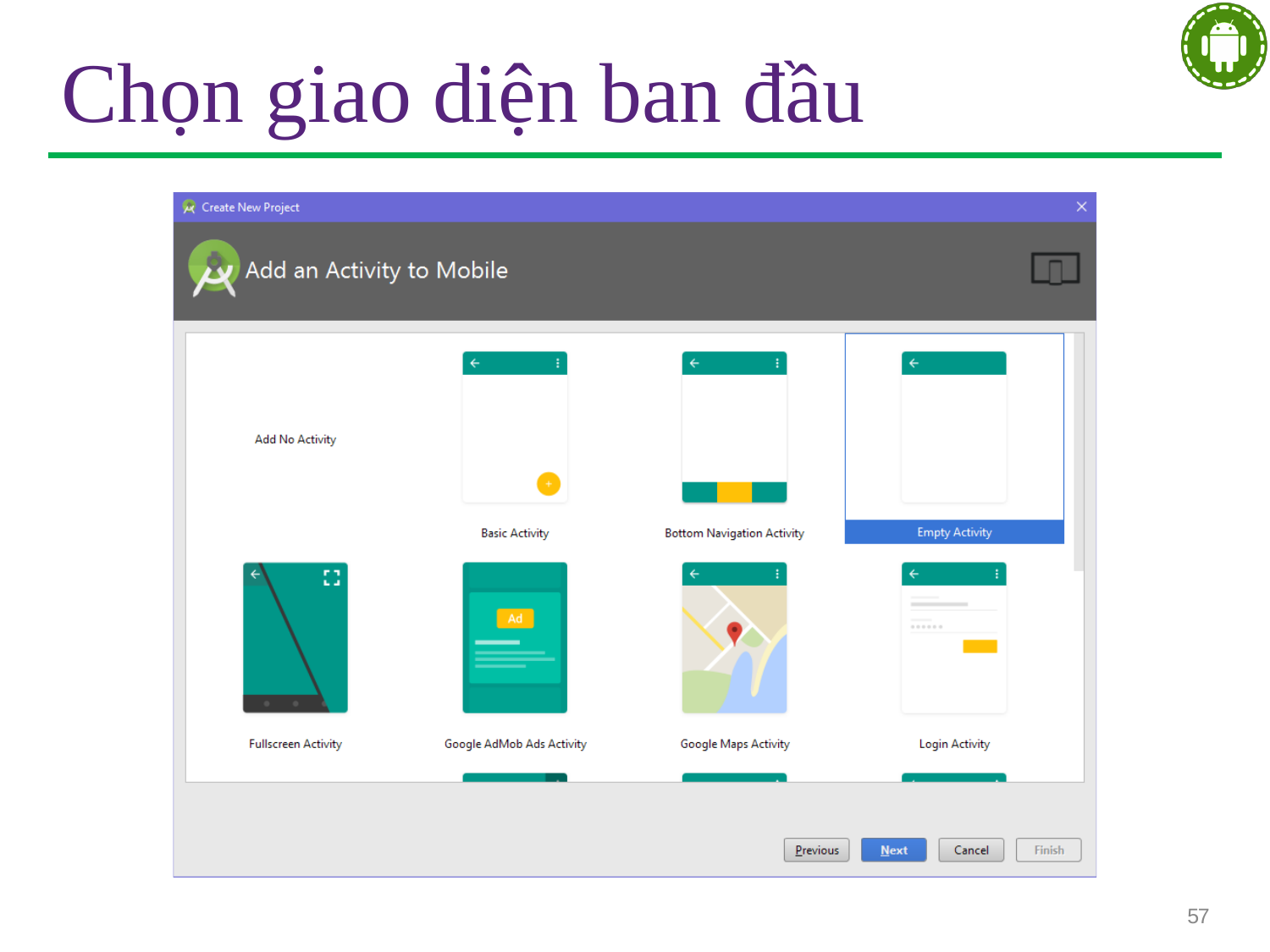

# Chọn giao diện ban đầu

57